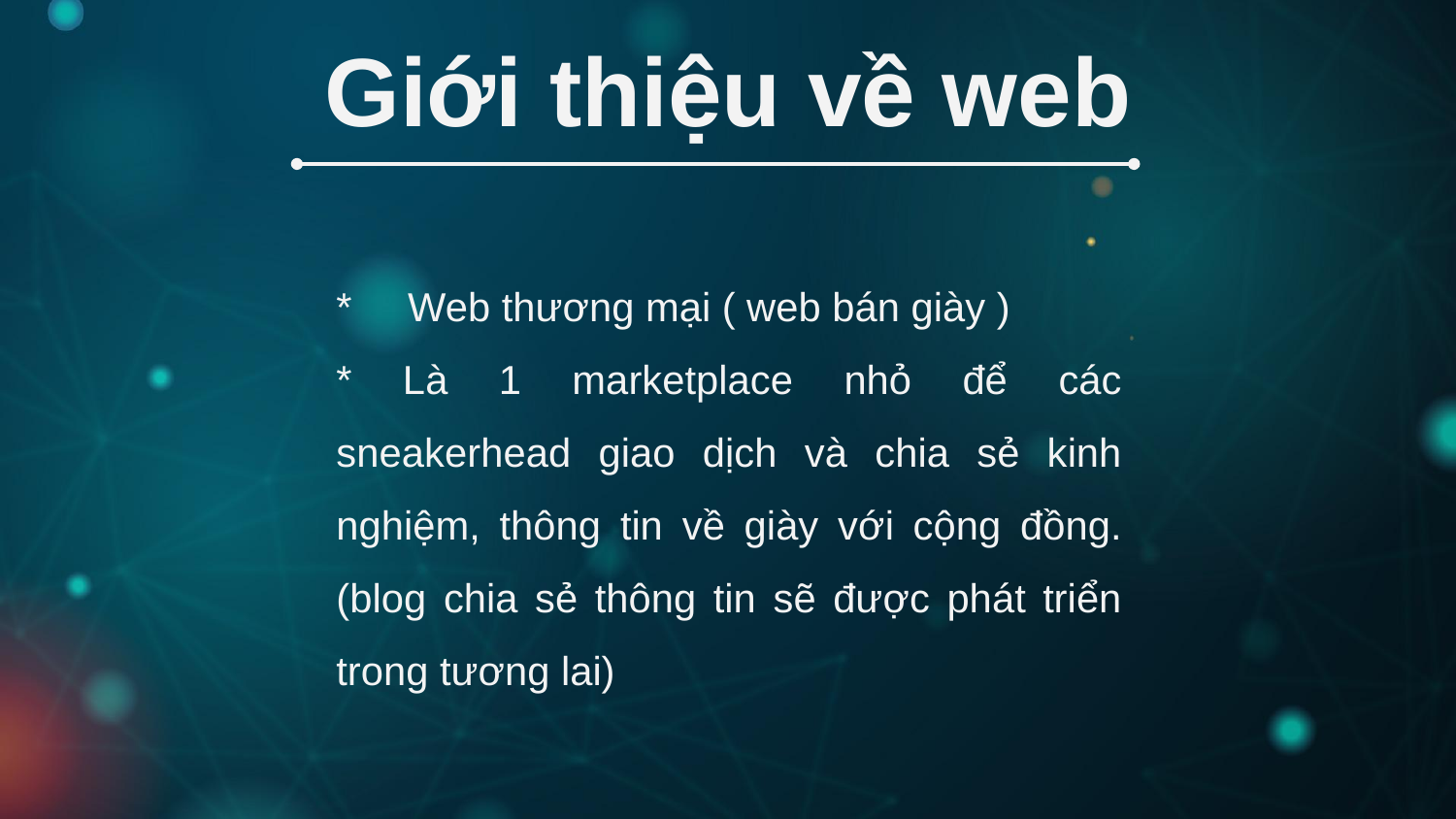

Giới thiệu về web
*     Web thương mại ( web bán giày )
* Là 1 marketplace nhỏ để các sneakerhead giao dịch và chia sẻ kinh nghiệm, thông tin về giày với cộng đồng. (blog chia sẻ thông tin sẽ được phát triển trong tương lai)